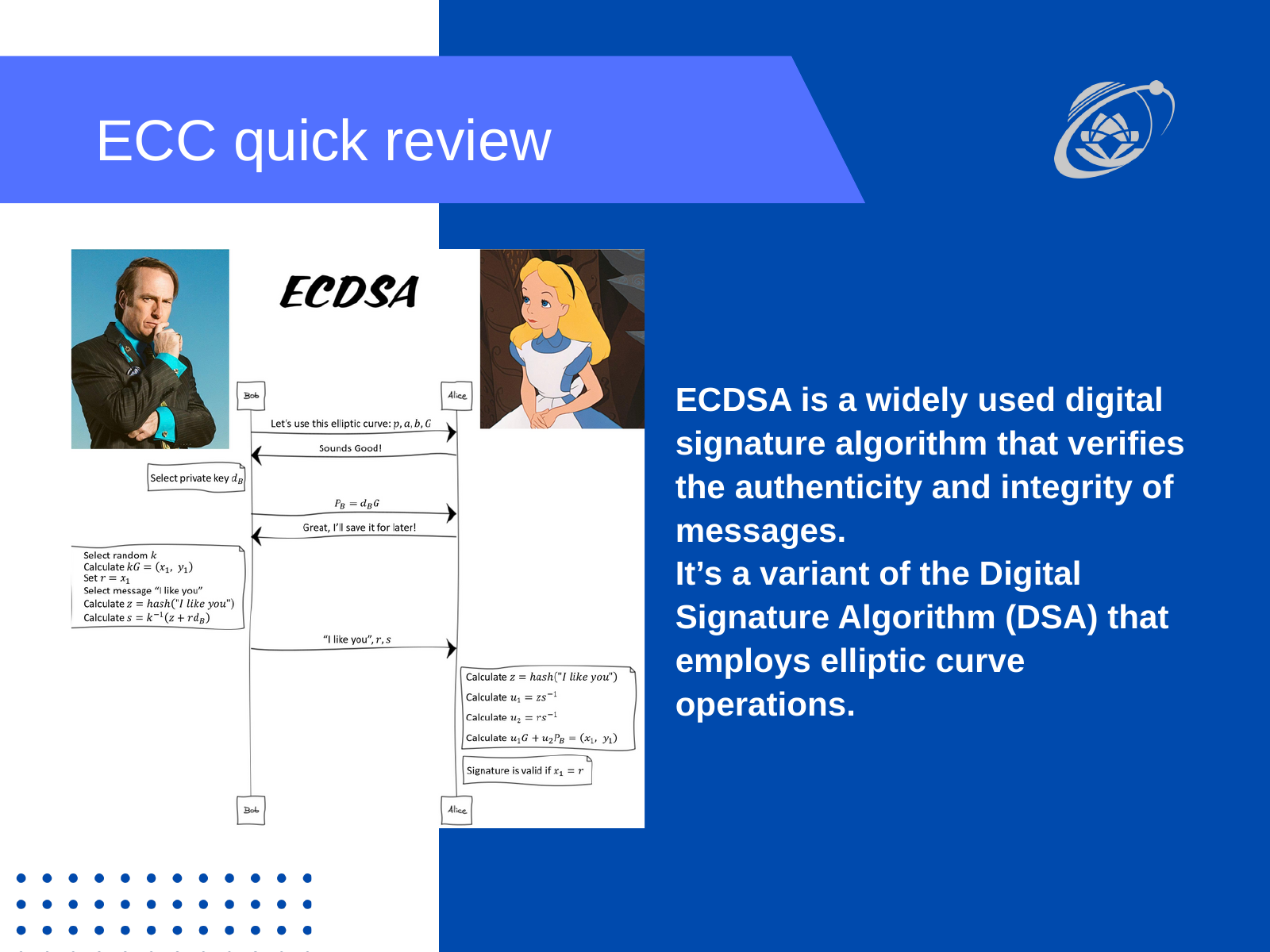

ECC quick review

ECDSA is a widely used digital signature algorithm that verifies the authenticity and integrity of messages.
It’s a variant of the Digital Signature Algorithm (DSA) that employs elliptic curve operations.